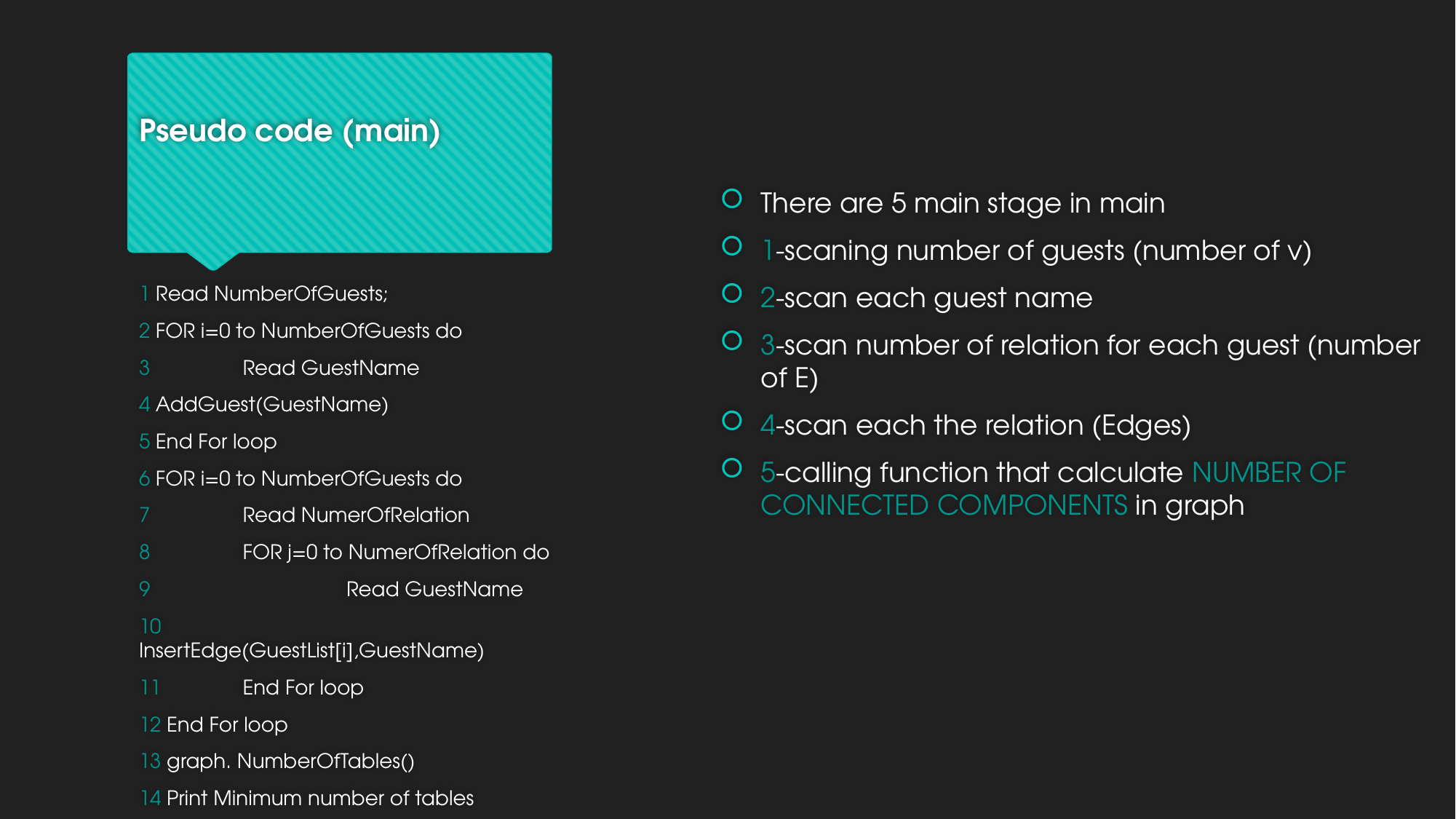

# Pseudo code (main)
There are 5 main stage in main
1-scaning number of guests (number of v)
2-scan each guest name
3-scan number of relation for each guest (number of E)
4-scan each the relation (Edges)
5-calling function that calculate NUMBER OF CONNECTED COMPONENTS in graph

1 Read NumberOfGuests;
2 FOR i=0 to NumberOfGuests do
3	Read GuestName
4 AddGuest(GuestName)
5 End For loop
6 FOR i=0 to NumberOfGuests do
7	Read NumerOfRelation
8	FOR j=0 to NumerOfRelation do
9		Read GuestName
10	InsertEdge(GuestList[i],GuestName)
11	End For loop
12 End For loop
13 graph. NumberOfTables()
14 Print Minimum number of tables